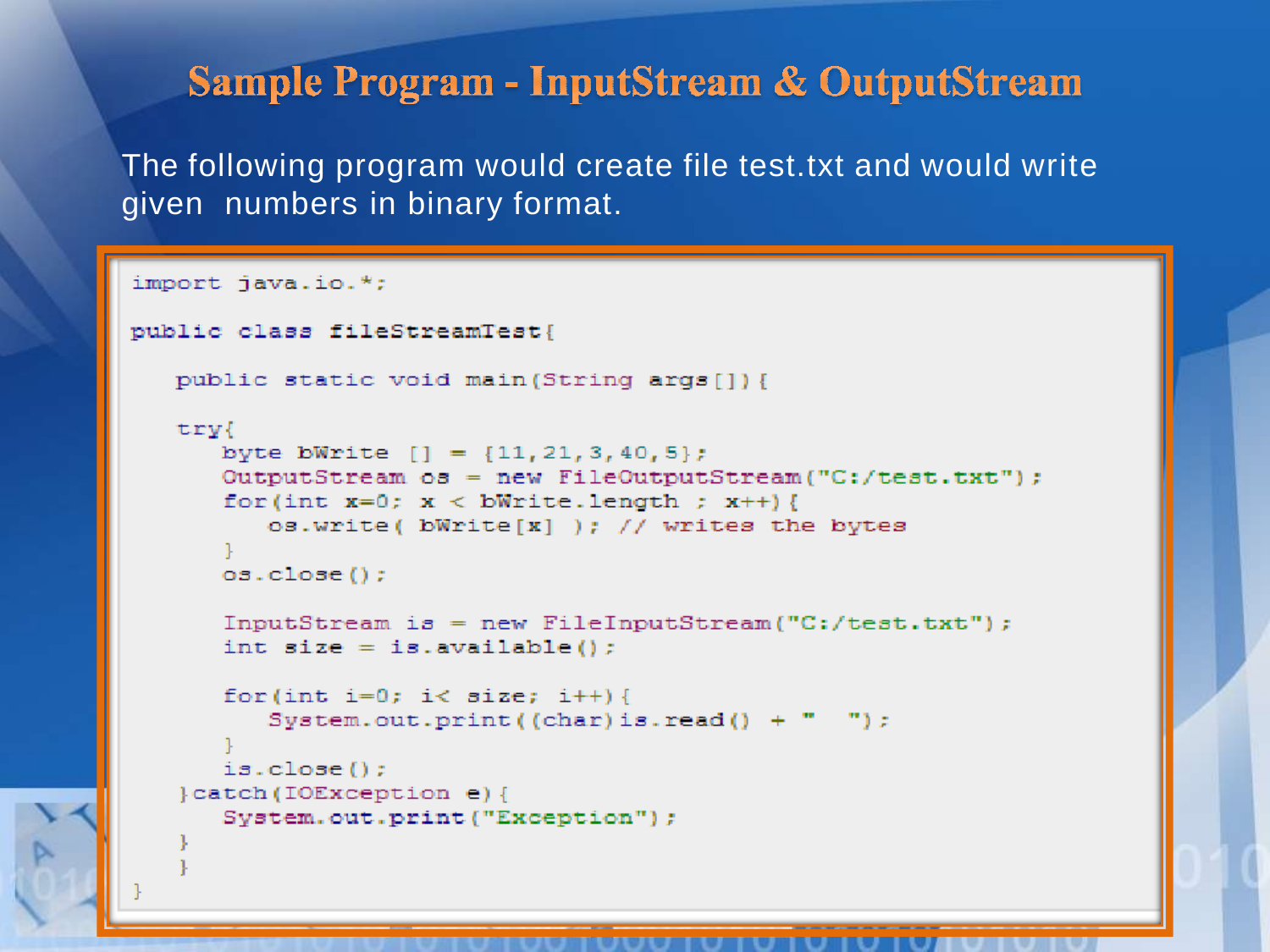

The following program would create file test.txt and would write given  numbers in binary format.